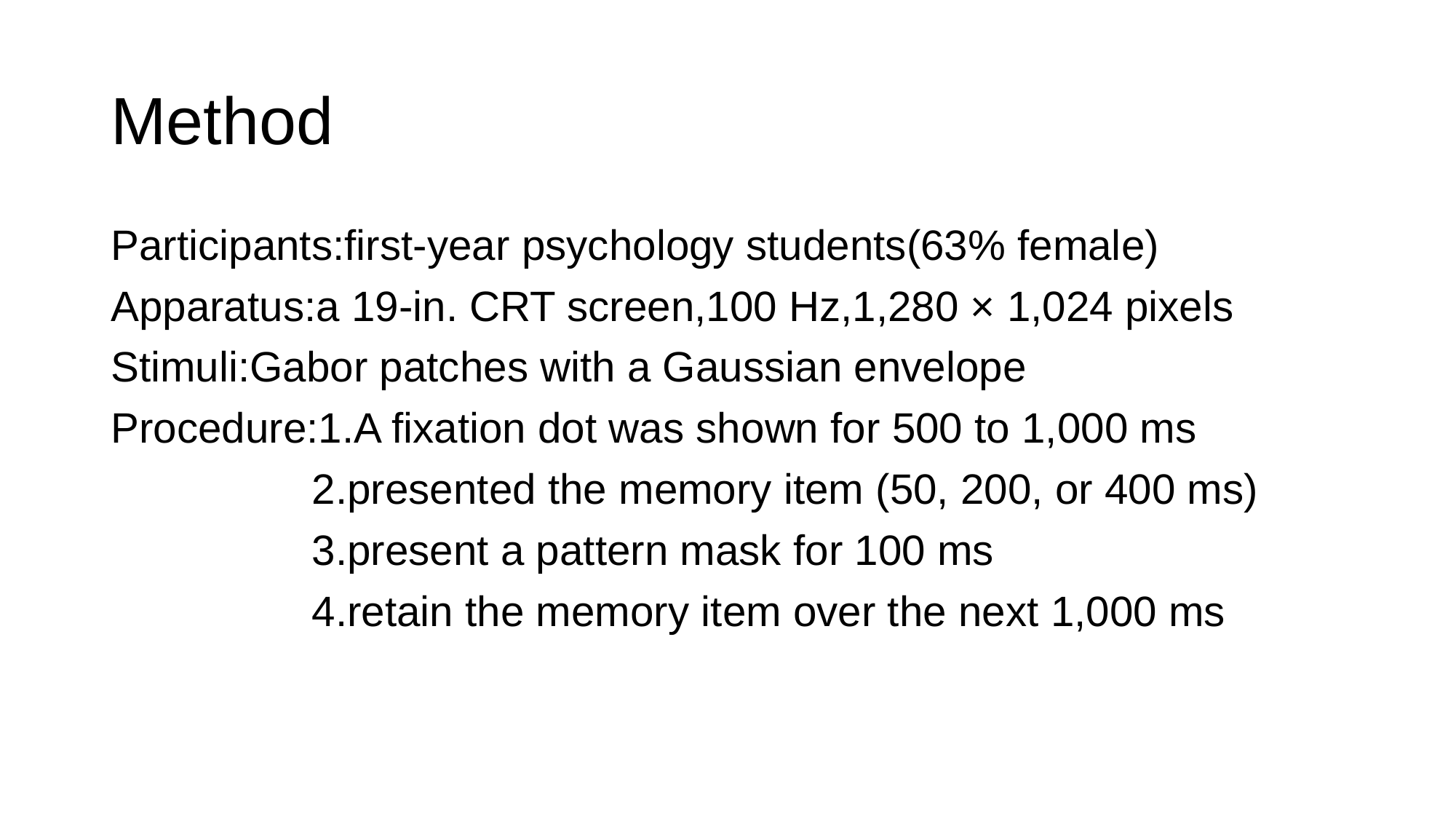

# Method
Participants:first-year psychology students(63% female)
Apparatus:a 19-in. CRT screen,100 Hz,1,280 × 1,024 pixels
Stimuli:Gabor patches with a Gaussian envelope
Procedure:1.A fixation dot was shown for 500 to 1,000 ms
                 2.presented the memory item (50, 200, or 400 ms)
                 3.present a pattern mask for 100 ms
                 4.retain the memory item over the next 1,000 ms